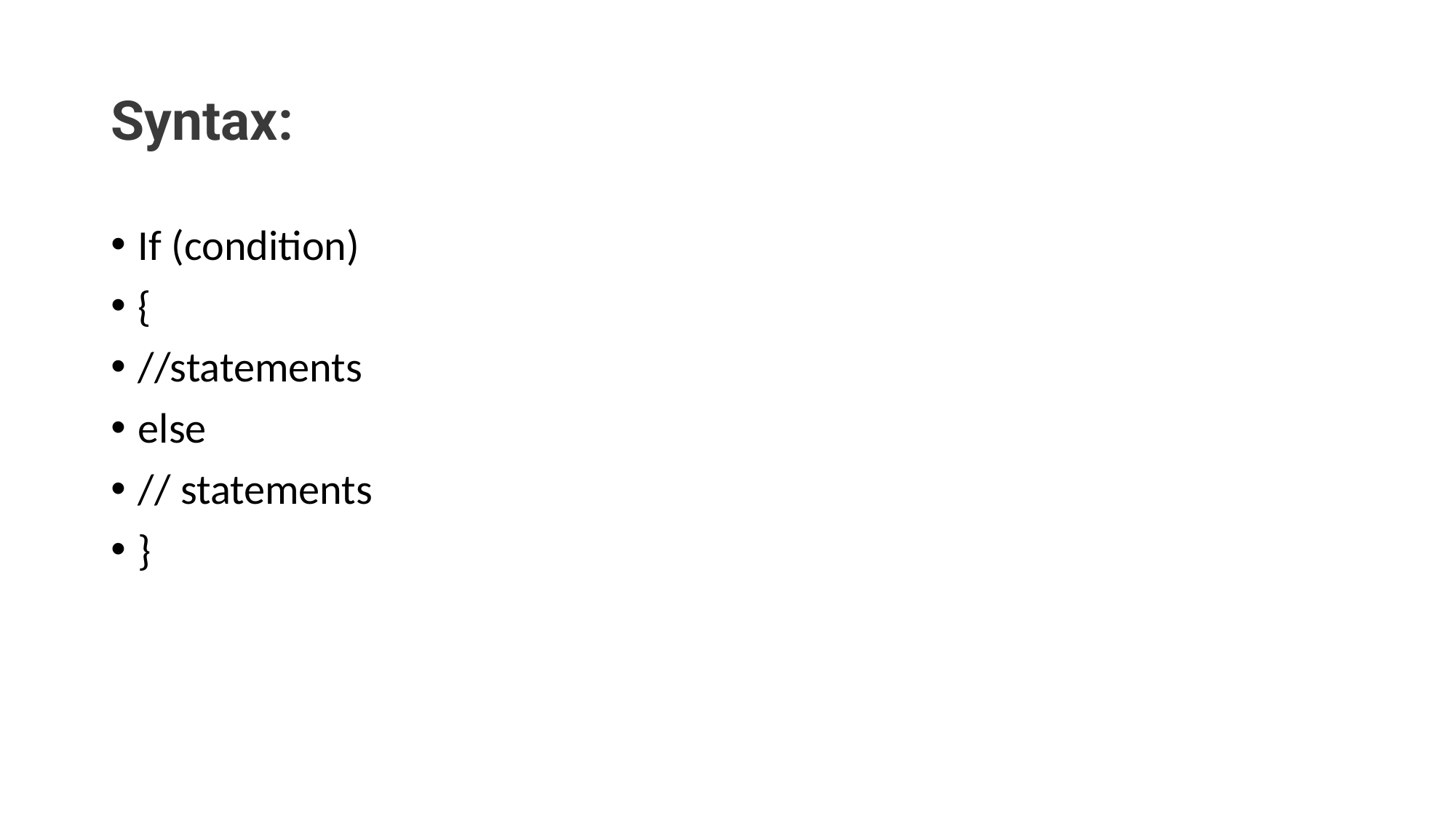

# Syntax:
If (condition)
{
//statements
else
// statements
}